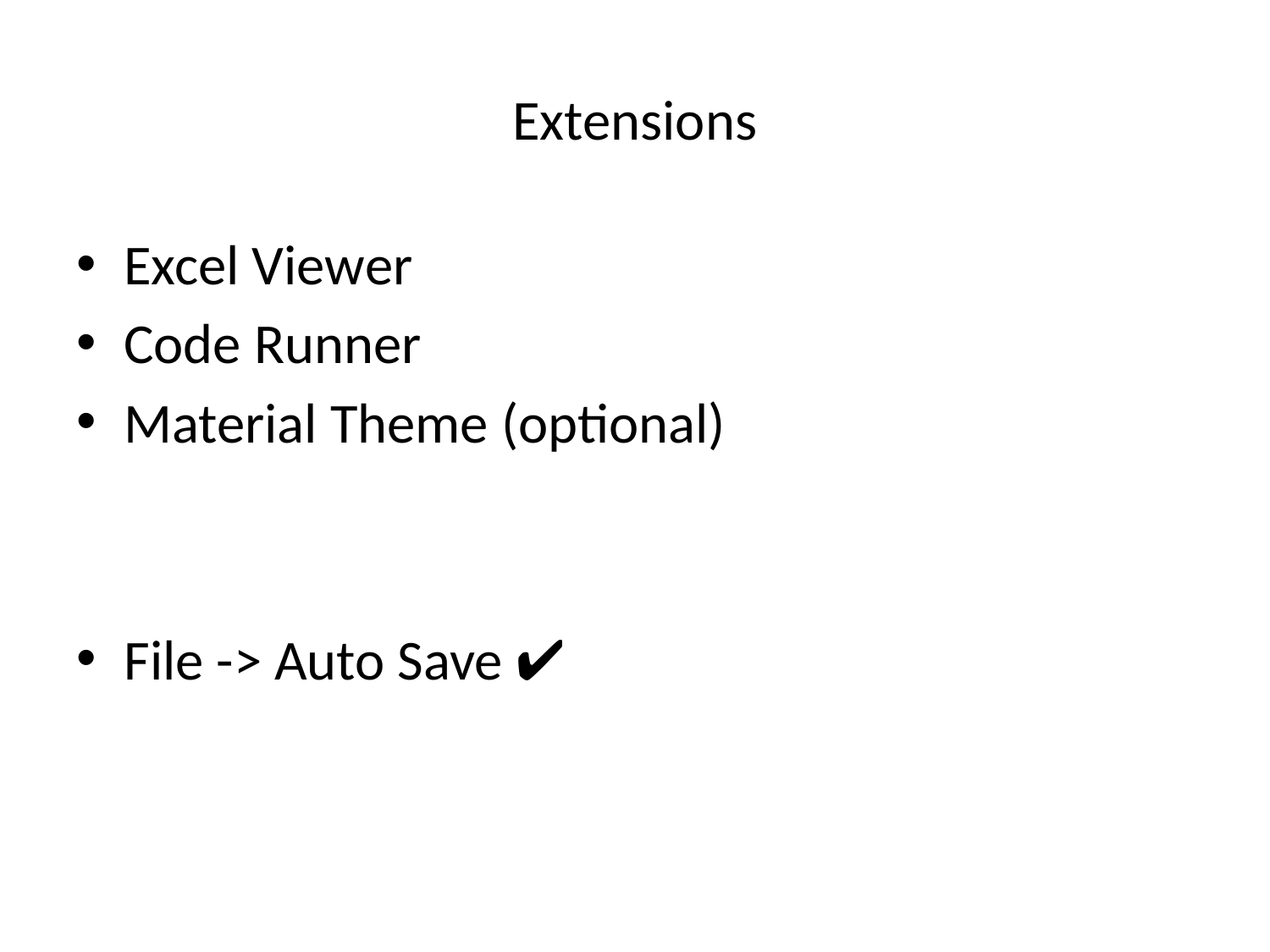

# Extensions
Excel Viewer
Code Runner
Material Theme (optional)

File -> Auto Save ✔